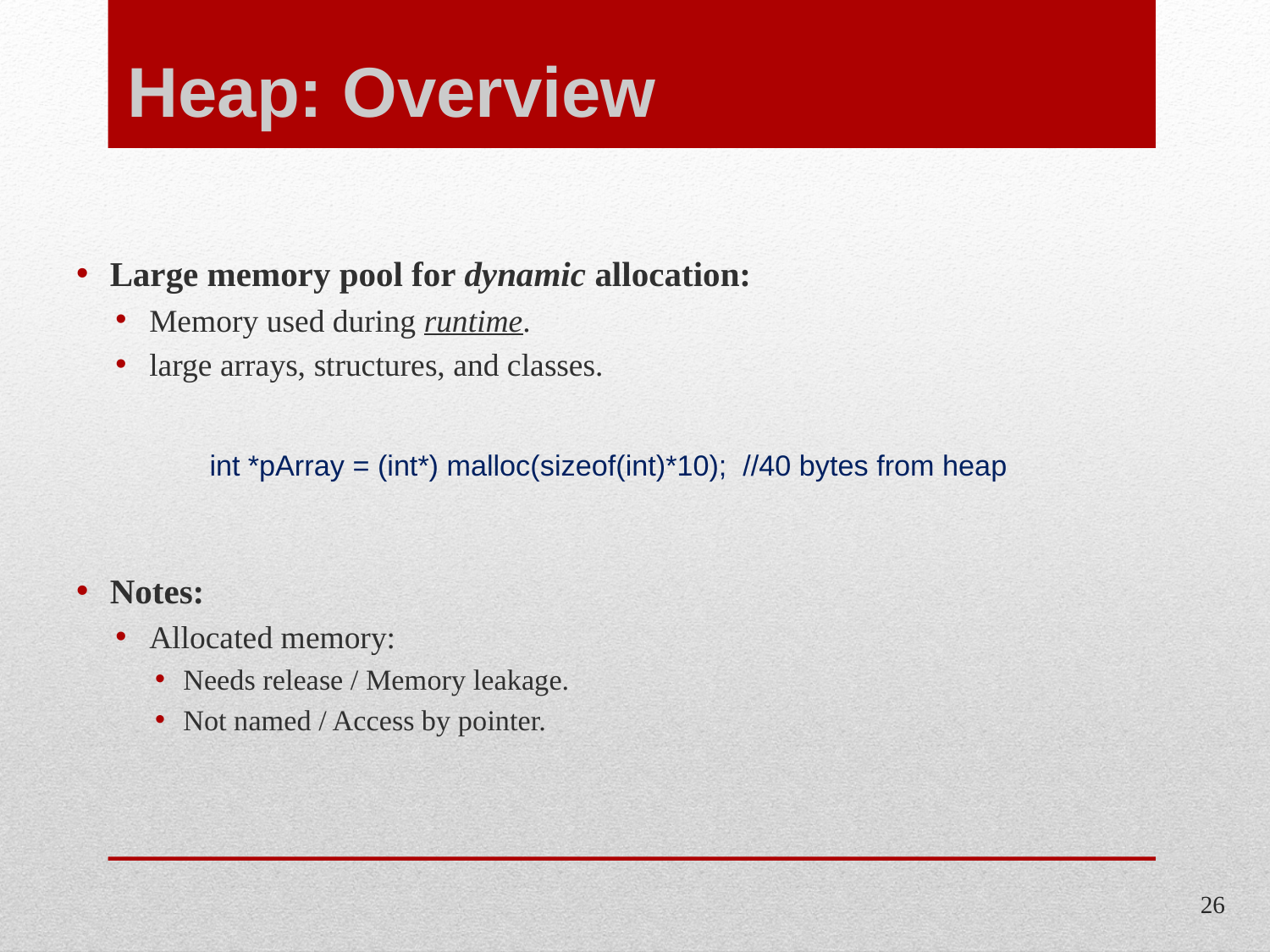

# Heap: Overview
Large memory pool for dynamic allocation:
Memory used during runtime.
large arrays, structures, and classes.

int *pArray = (int*) malloc(sizeof(int)*10);  //40 bytes from heap

Notes:
Allocated memory:
Needs release / Memory leakage.
Not named / Access by pointer.
26